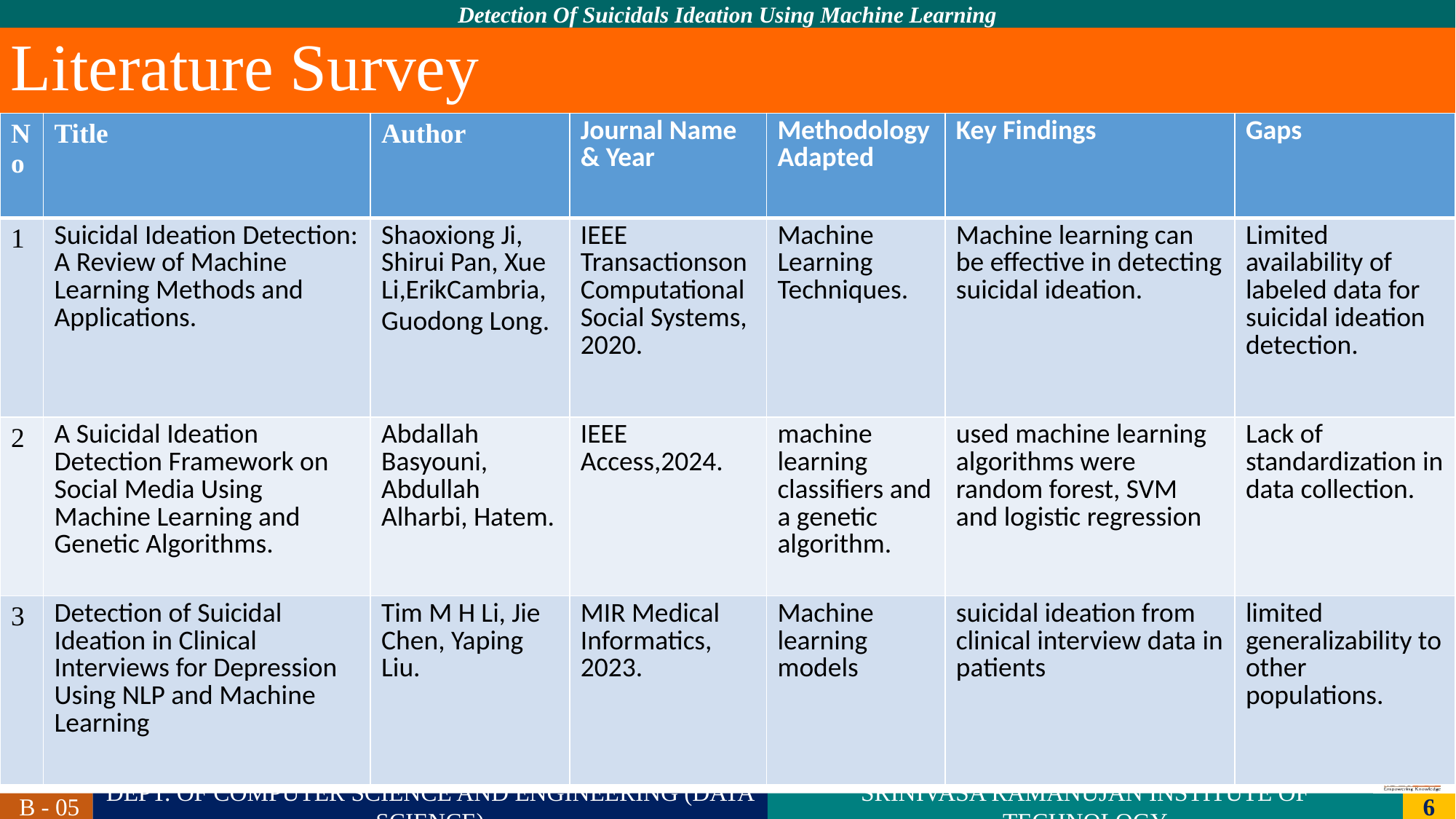

# Literature Survey
| No | Title | Author | Journal Name & Year | Methodology Adapted | Key Findings | Gaps |
| --- | --- | --- | --- | --- | --- | --- |
| 1 | Suicidal Ideation Detection: A Review of Machine Learning Methods and Applications. | Shaoxiong Ji, Shirui Pan, Xue Li,ErikCambria, Guodong Long. | IEEE Transactionson Computational Social Systems, 2020. | Machine Learning Techniques. | Machine learning can be effective in detecting suicidal ideation. | Limited availability of labeled data for suicidal ideation detection. |
| 2 | A Suicidal Ideation Detection Framework on Social Media Using Machine Learning and Genetic Algorithms. | Abdallah Basyouni, Abdullah Alharbi, Hatem. | IEEE Access,2024. | machine learning classifiers and a genetic algorithm. | used machine learning algorithms were random forest, SVM and logistic regression | Lack of standardization in data collection. |
| 3 | Detection of Suicidal Ideation in Clinical Interviews for Depression Using NLP and Machine Learning | Tim M H Li, Jie Chen, Yaping Liu. | MIR Medical Informatics, 2023. | Machine learning models | suicidal ideation from clinical interview data in patients | limited generalizability to other populations. |